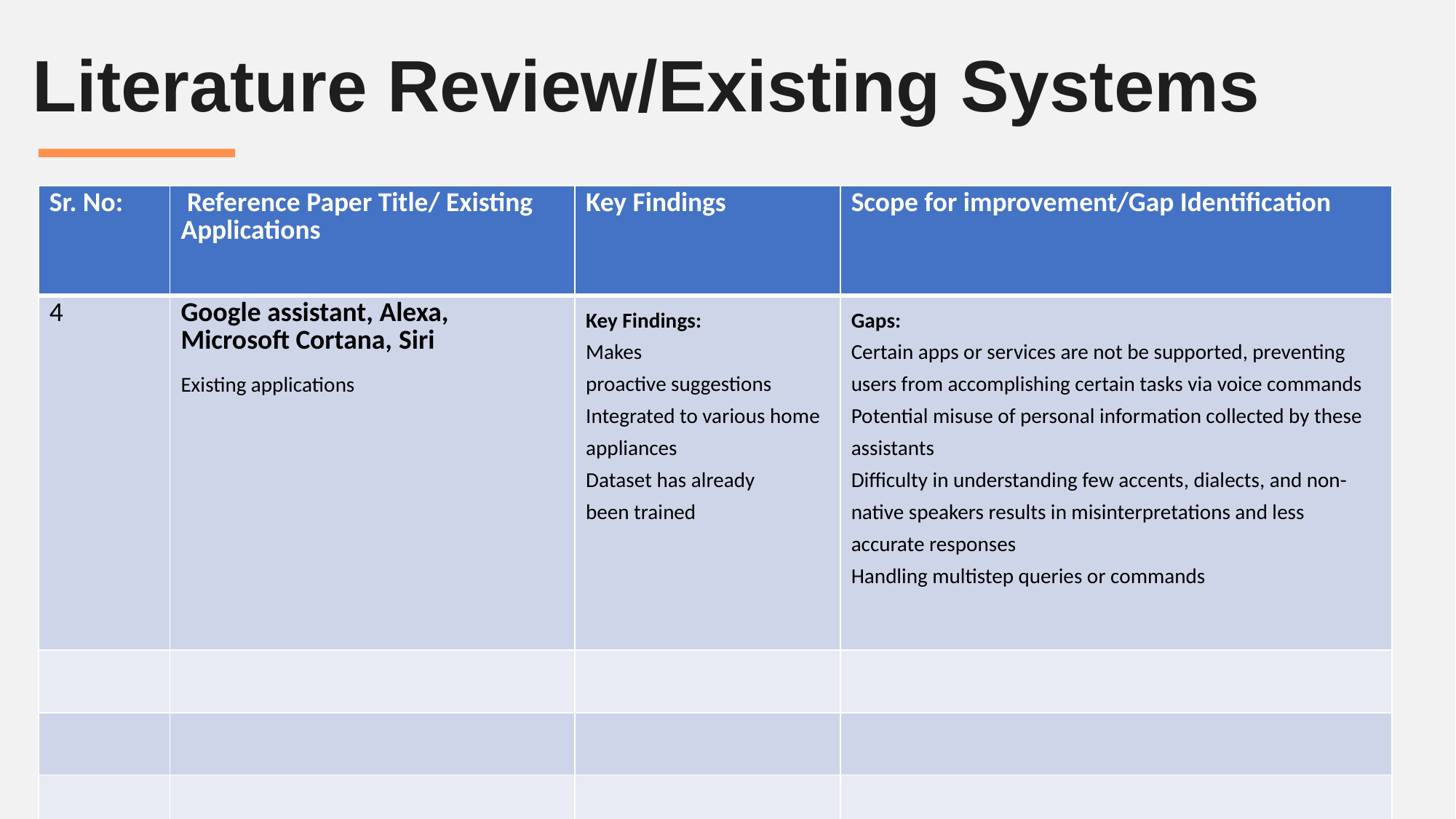

Literature Review/Existing Systems

| Sr. No: | Reference Paper Title/ Existing Applications | Key Findings | Scope for improvement/Gap Identification |
| --- | --- | --- | --- |
| 4 | Google assistant, Alexa, Microsoft Cortana, Siri Existing applications | Key Findings: Makes proactive suggestions Integrated to various home appliances Dataset has already been trained | Gaps: Certain apps or services are not be supported, preventing users from accomplishing certain tasks via voice commands Potential misuse of personal information collected by these assistants Difficulty in understanding few accents, dialects, and non-native speakers results in misinterpretations and less accurate responses Handling multistep queries or commands |
|  |  |  |  |
|  |  |  |  |
|  |  |  |  |